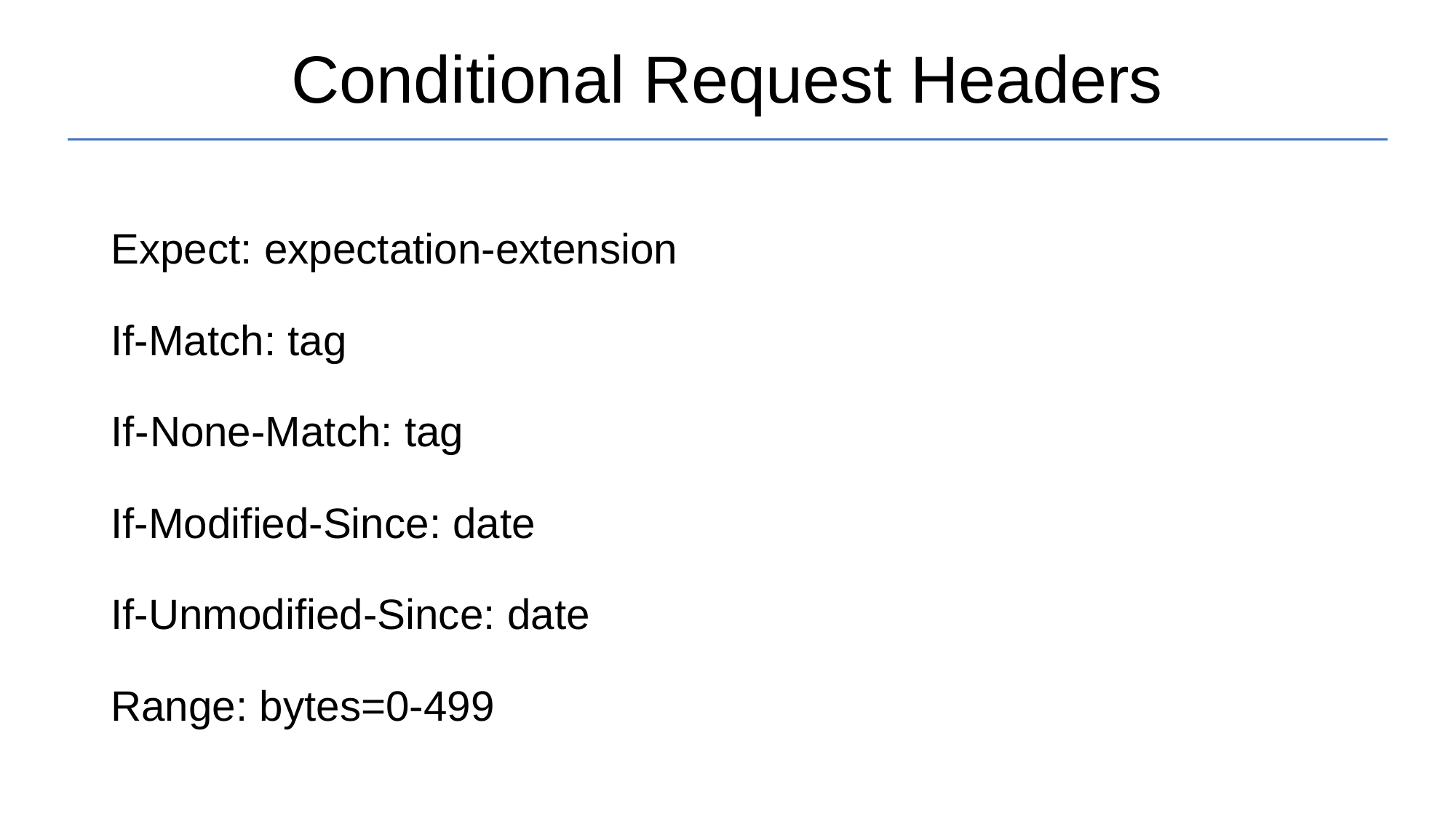

# Conditional Request Headers
Expect: expectation-extension
If-Match: tag
If-None-Match: tag
If-Modified-Since: date
If-Unmodified-Since: date
Range: bytes=0-499